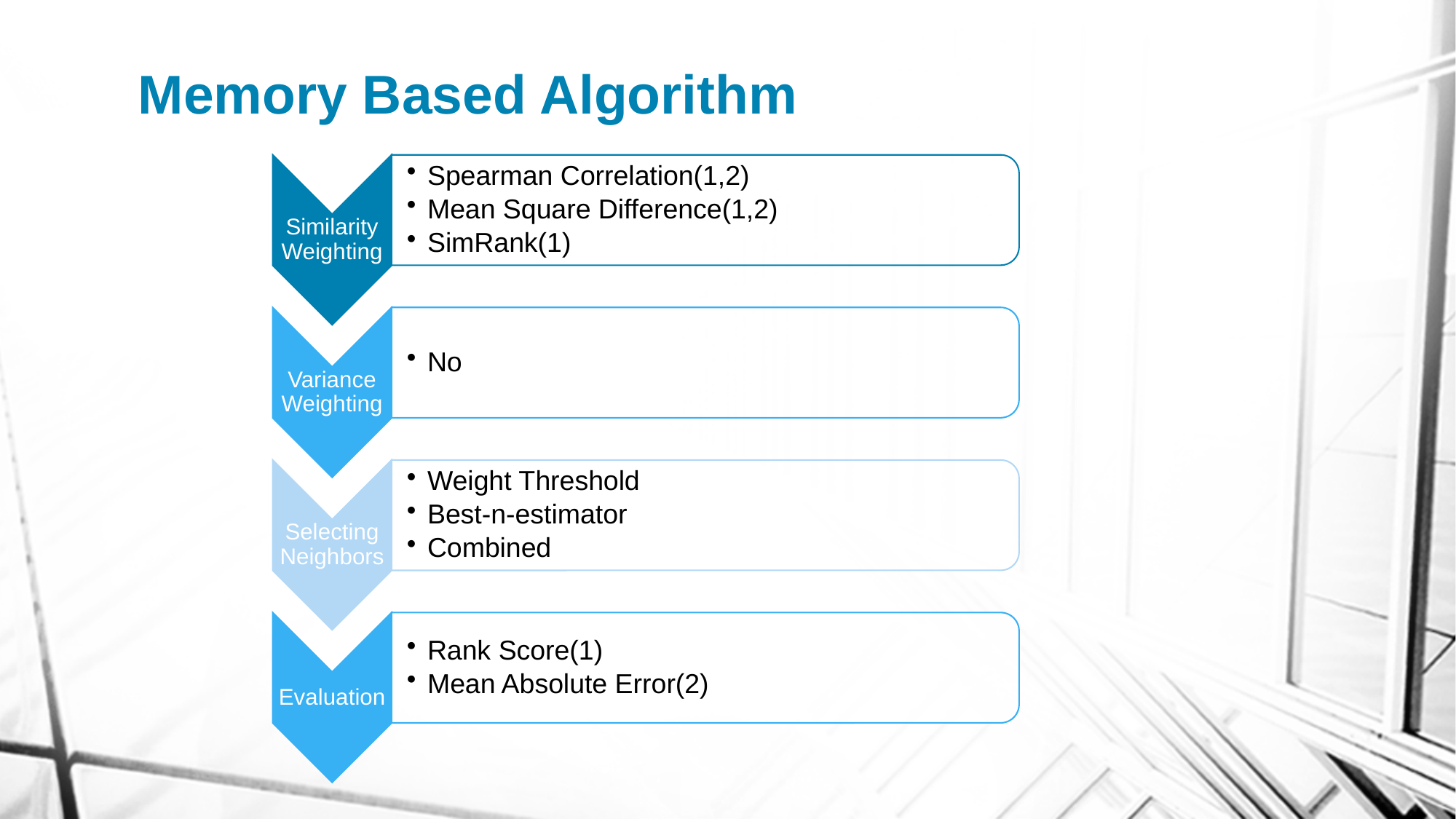

# Memory Based Algorithm
Similarity Weighting
Spearman Correlation(1,2)
Mean Square Difference(1,2)
SimRank(1)
Variance Weighting
No
Selecting Neighbors
Weight Threshold
Best-n-estimator
Combined
Evaluation
Rank Score(1)
Mean Absolute Error(2)